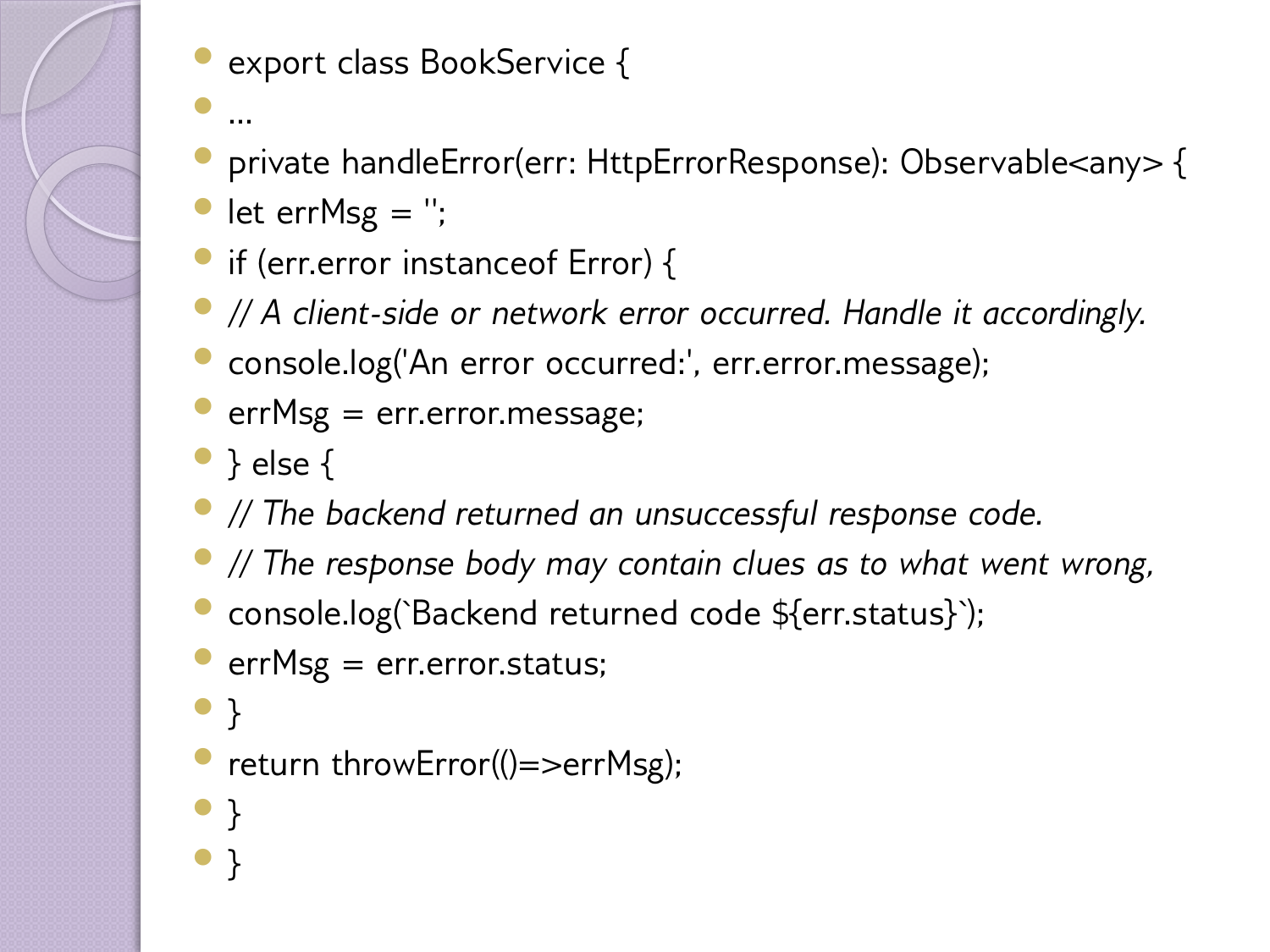

export class BookService {
...
private handleError(err: HttpErrorResponse): Observable<any> {
let errMsg = '';
if (err.error instanceof Error) {
// A client-side or network error occurred. Handle it accordingly.
console.log('An error occurred:', err.error.message);
errMsg = err.error.message;
} else {
// The backend returned an unsuccessful response code.
// The response body may contain clues as to what went wrong,
console.log(`Backend returned code ${err.status}`);
errMsg = err.error.status;
}
return throwError(()=>errMsg);
}
}